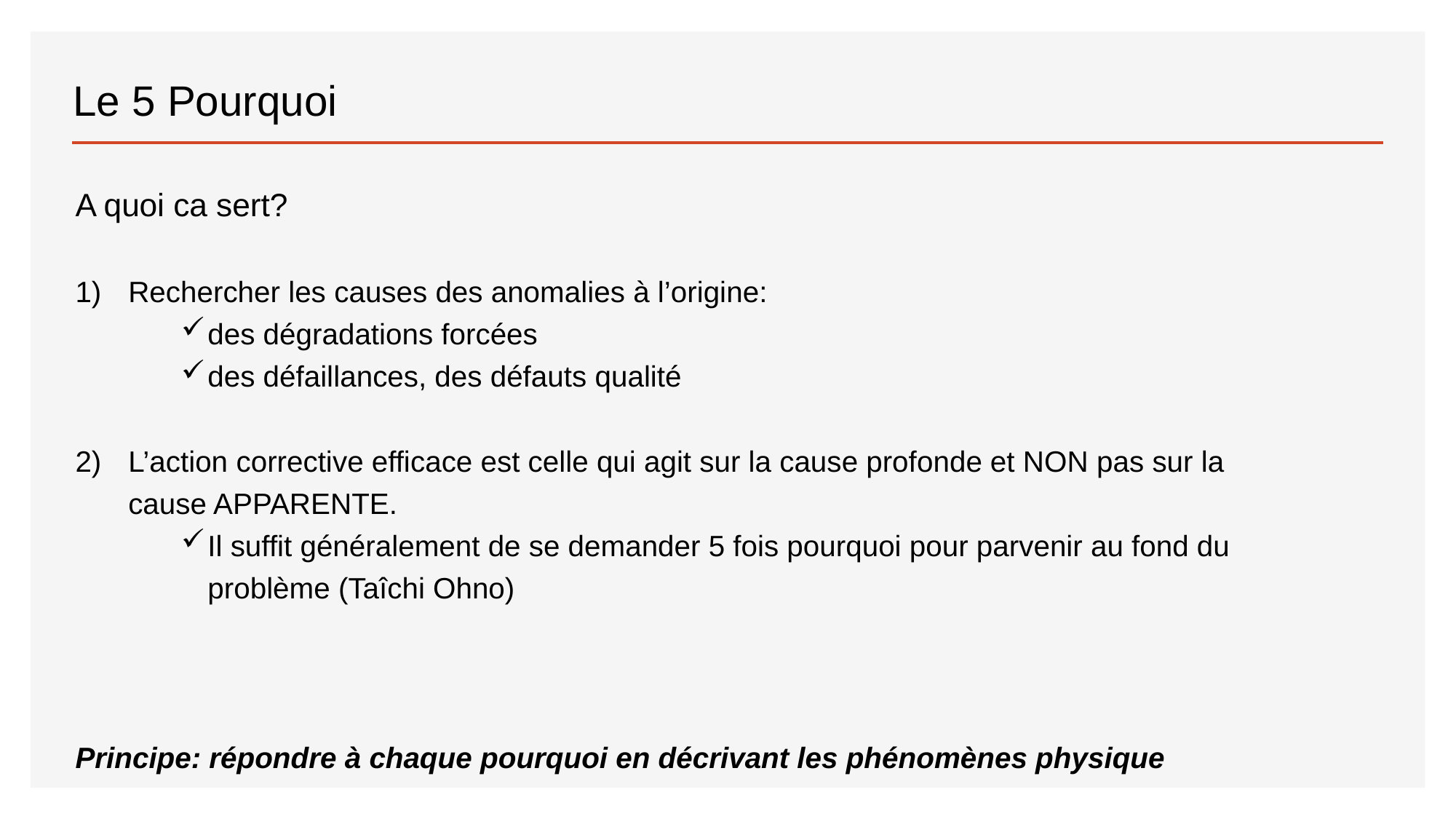

# Le 5 Pourquoi
A quoi ca sert?

Rechercher les causes des anomalies à l’origine:
des dégradations forcées
des défaillances, des défauts qualité

L’action corrective efficace est celle qui agit sur la cause profonde et NON pas sur la cause APPARENTE.
Il suffit généralement de se demander 5 fois pourquoi pour parvenir au fond du problème (Taîchi Ohno)

Principe: répondre à chaque pourquoi en décrivant les phénomènes physique